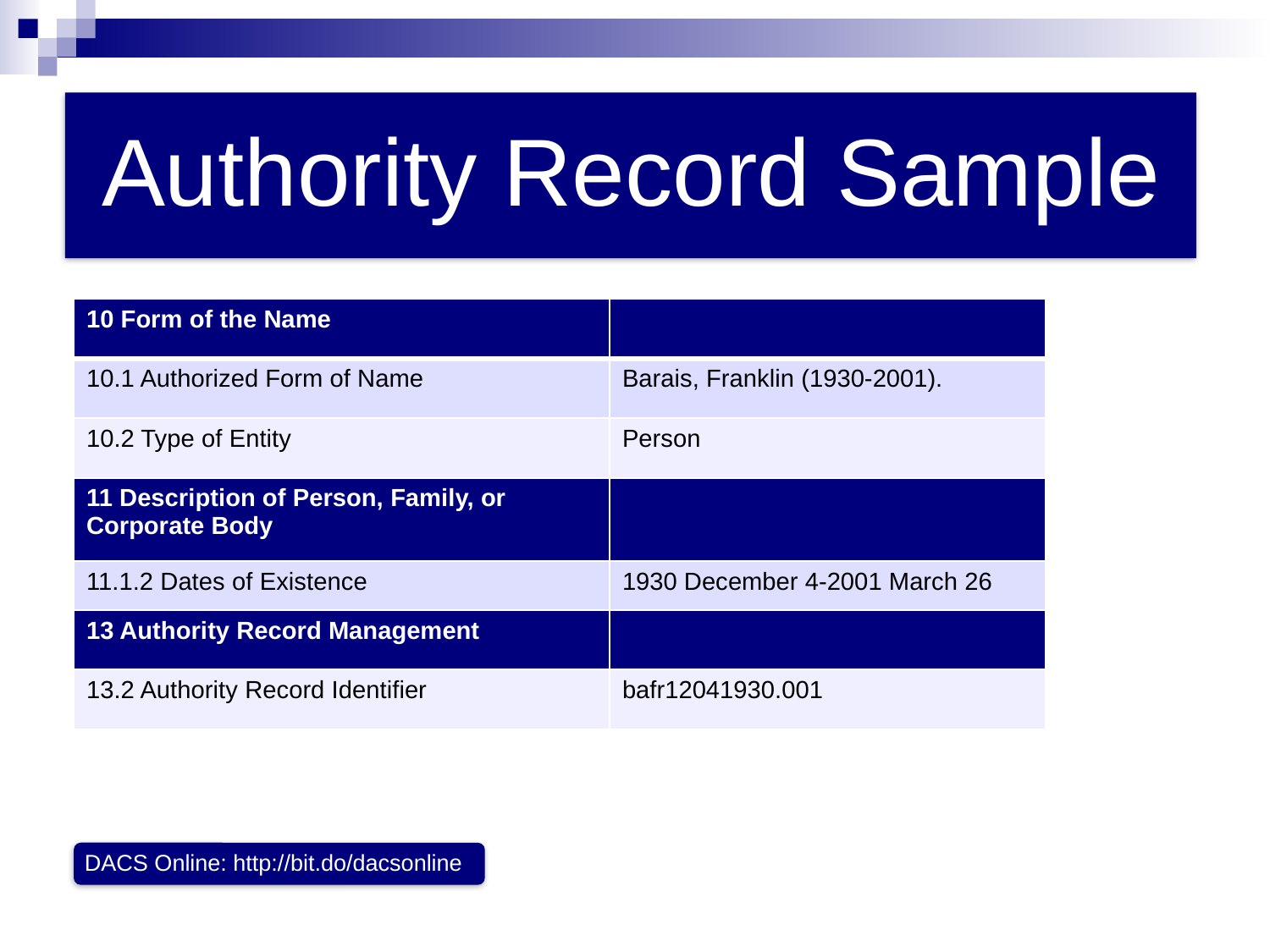

Authority Record Sample
| 10 Form of the Name |  |
| --- | --- |
| 10.1 Authorized Form of Name | Barais, Franklin (1930-2001). |
| 10.2 Type of Entity | Person |
| 11 Description of Person, Family, or Corporate Body |  |
| 11.1.2 Dates of Existence | 1930 December 4-2001 March 26 |
| 13 Authority Record Management |  |
| 13.2 Authority Record Identifier | bafr12041930.001 |
DACS Online: http://bit.do/dacsonline